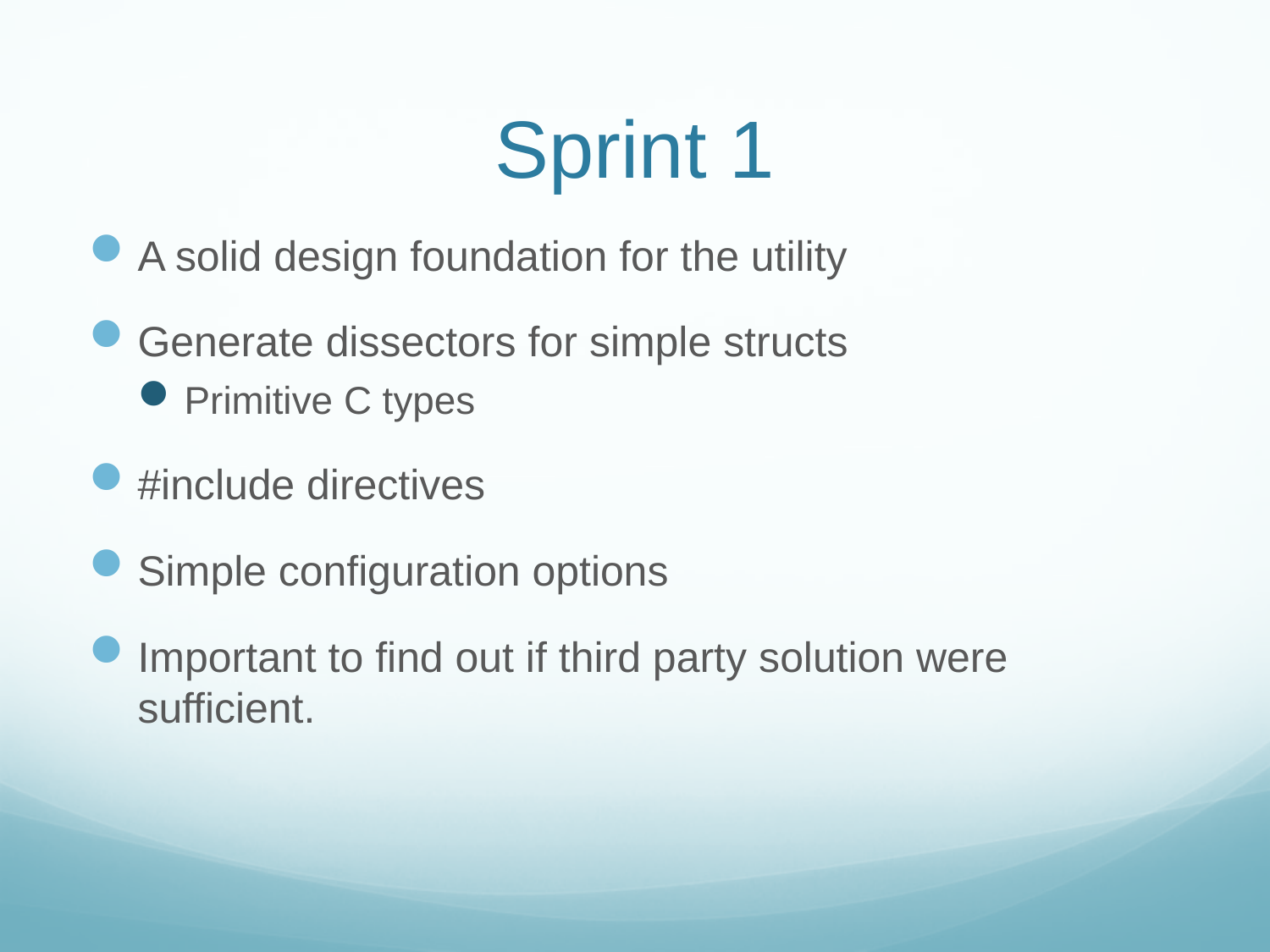

# Sprint 1
A solid design foundation for the utility
Generate dissectors for simple structs
Primitive C types
#include directives
Simple configuration options
Important to find out if third party solution were sufficient.